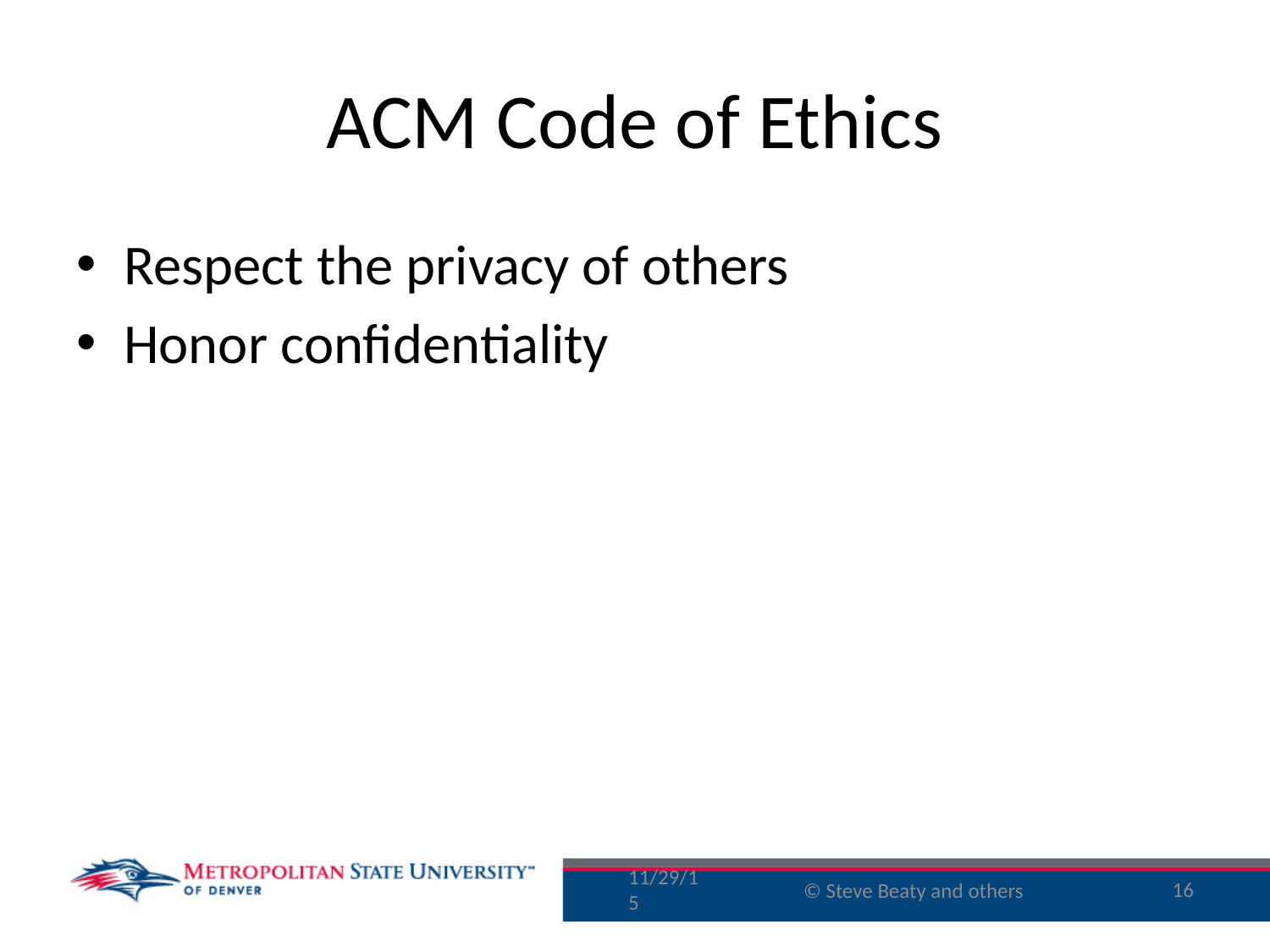

# ACM Code of Ethics
Respect the privacy of others
Honor confidentiality
11/29/15
16
© Steve Beaty and others